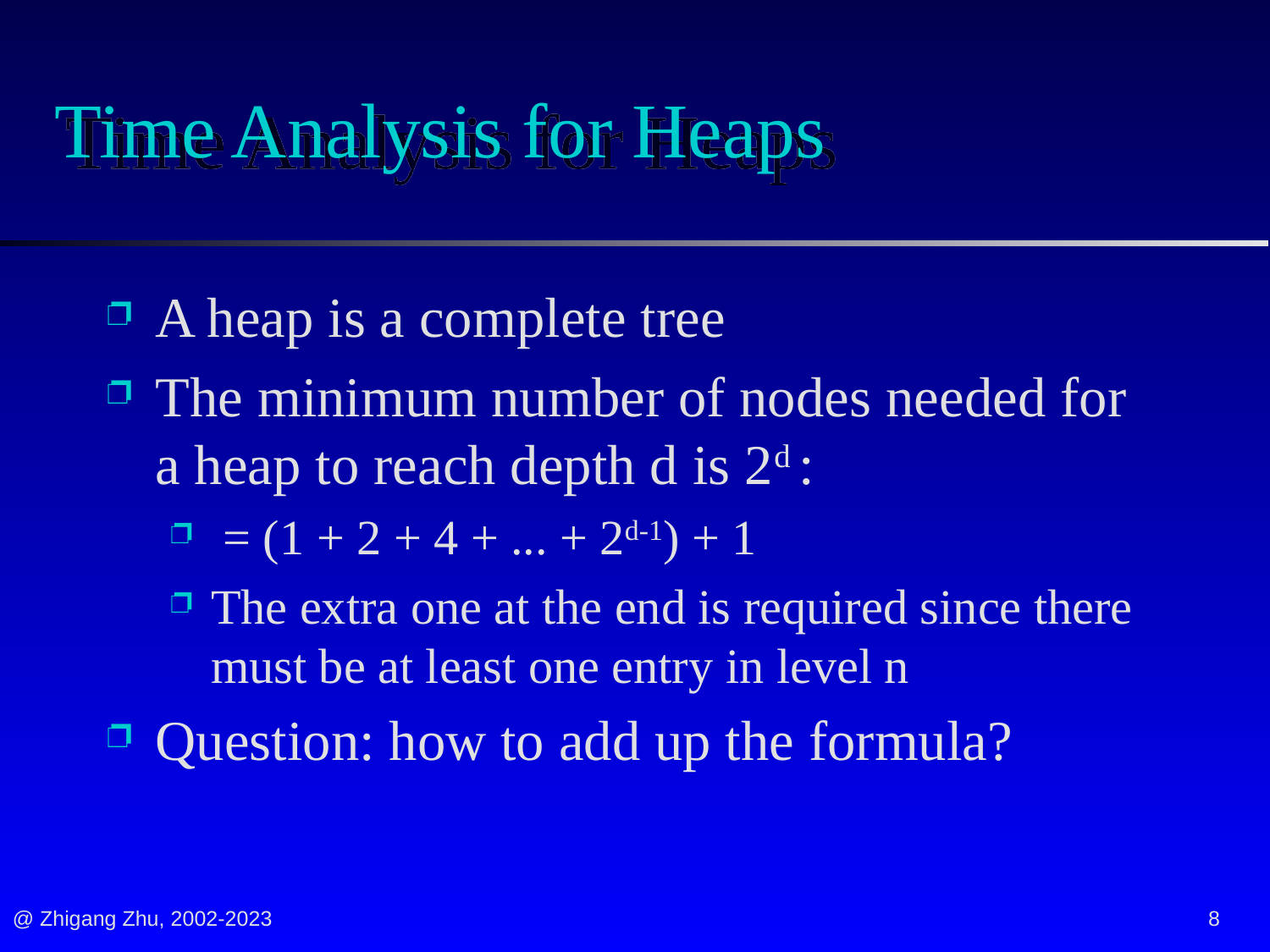

# Time Analysis for Heaps
A heap is a complete tree
The minimum number of nodes needed for a heap to reach depth d is 2d :
 = (1 + 2 + 4 + ... + 2d-1) + 1
The extra one at the end is required since there must be at least one entry in level n
Question: how to add up the formula?